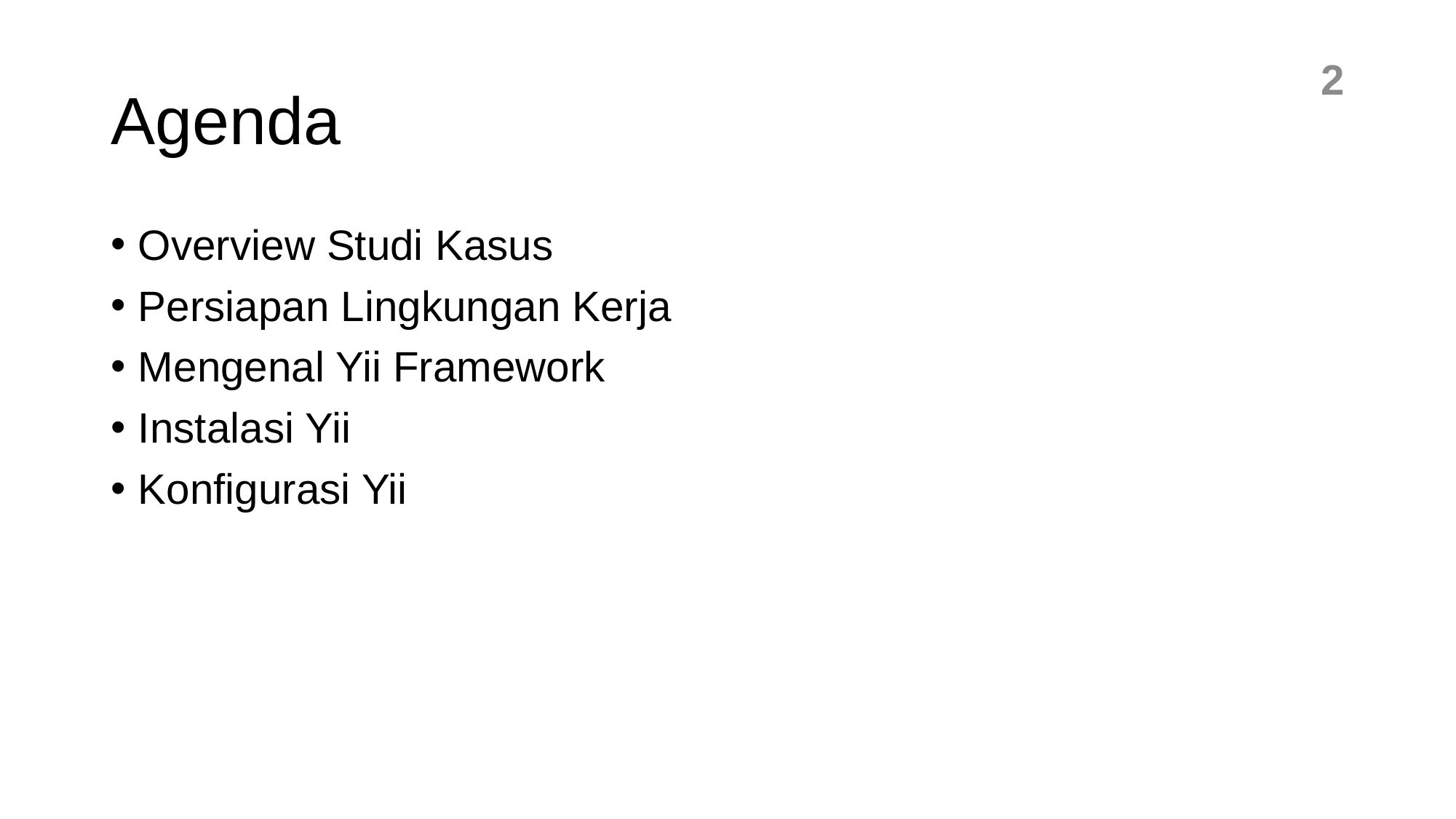

# Agenda
2
Overview Studi Kasus
Persiapan Lingkungan Kerja
Mengenal Yii Framework
Instalasi Yii
Konfigurasi Yii